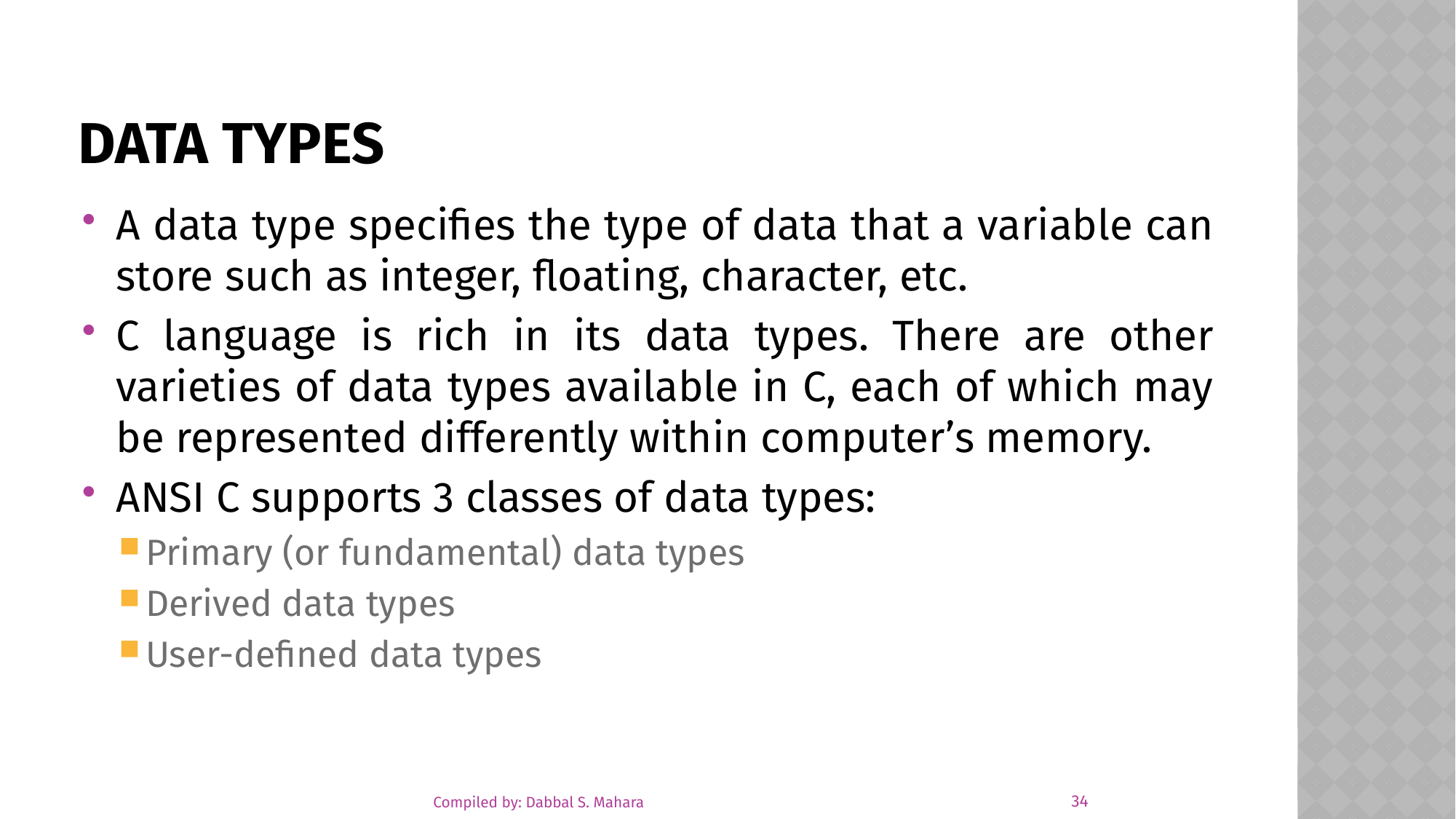

# Data types
A data type specifies the type of data that a variable can store such as integer, floating, character, etc.
C language is rich in its data types. There are other varieties of data types available in C, each of which may be represented differently within computer’s memory.
ANSI C supports 3 classes of data types:
Primary (or fundamental) data types
Derived data types
User-defined data types
34
Compiled by: Dabbal S. Mahara